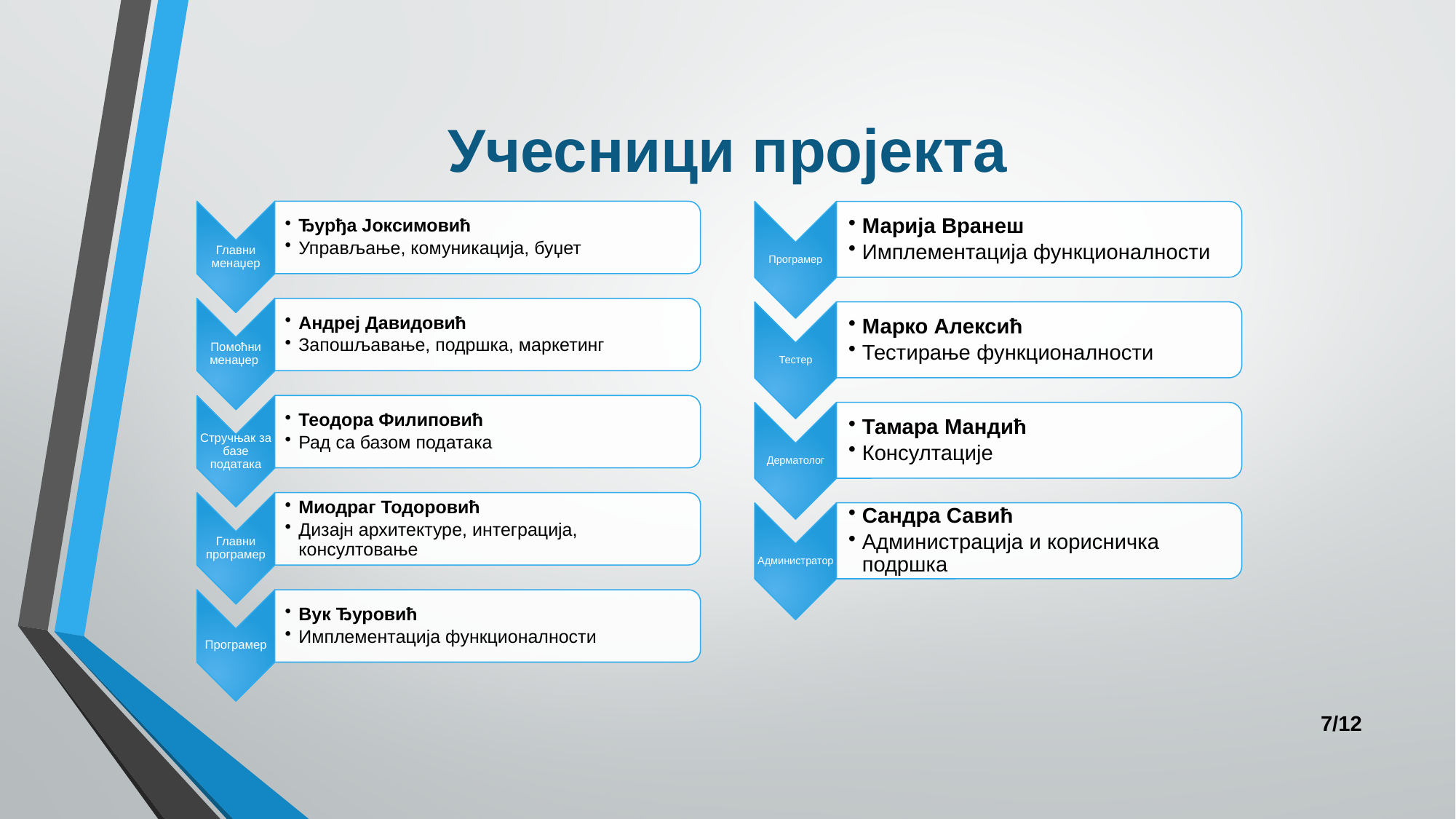

# Учесници пројекта
Главни менаџер
Ђурђа Јоксимовић
Управљање, комуникација, буџет
Помоћни менаџер
Андреј Давидовић
Запошљавање, подршка, маркетинг
Стручњак за базе података
Теодора Филиповић
Рад са базом података
Главни програмер
Миодраг Тодоровић
Дизајн архитектуре, интеграција, консултовање
Програмер
Вук Ђуровић
Имплементација функционалности
Програмер
Марија Вранеш
Имплементација функционалности
Тестер
Марко Алексић
Тестирање функционалности
Дерматолог
Тамара Мандић
Консултације
Администратор
Сандра Савић
Администрација и корисничка подршка
7/12